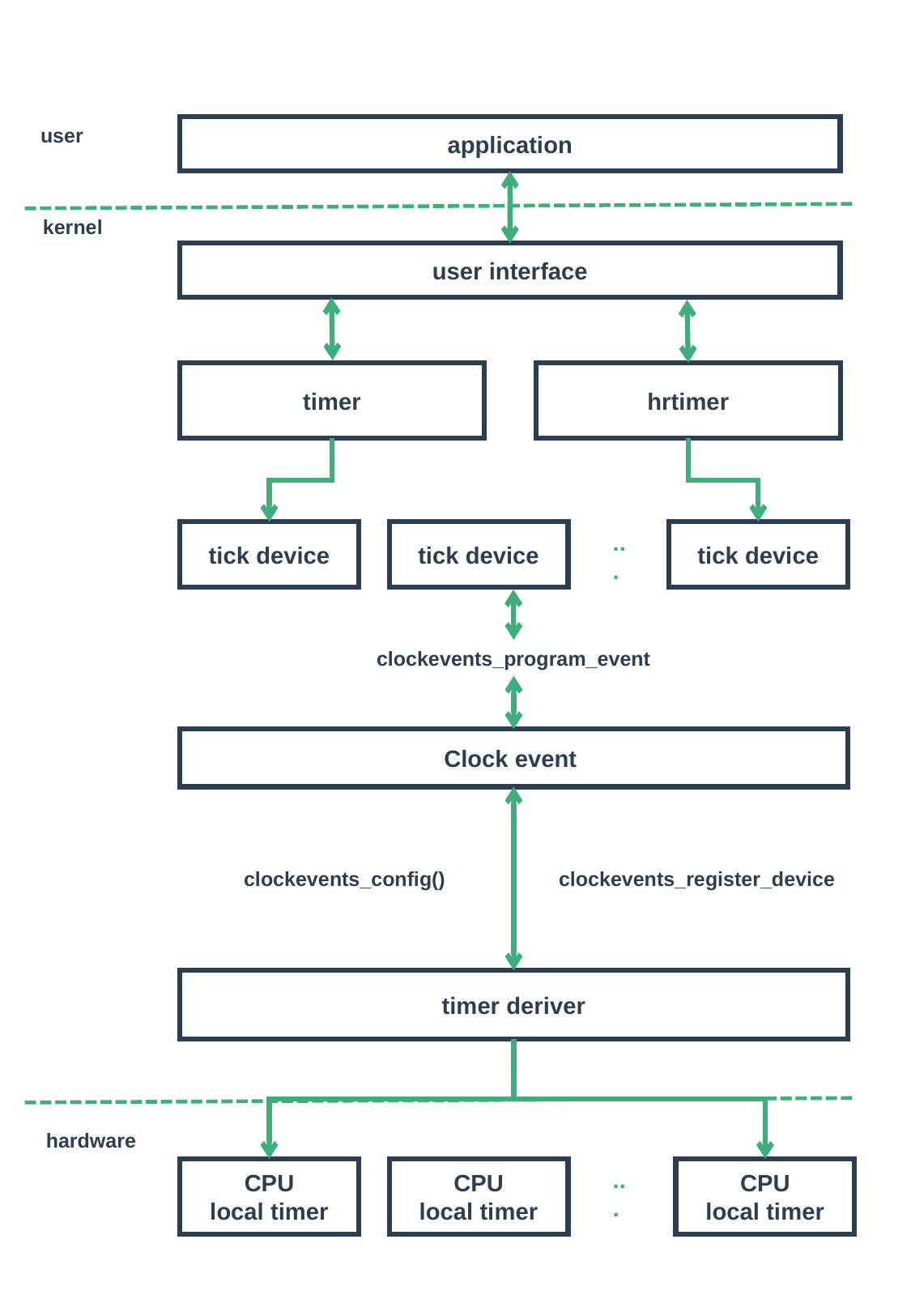

user
application
kernel
user interface
timer
hrtimer
tick device
tick device
tick device
...
clockevents_program_event
Clock event
clockevents_config()
clockevents_register_device
timer deriver
hardware
CPU
local timer
CPU
local timer
...
CPU
local timer